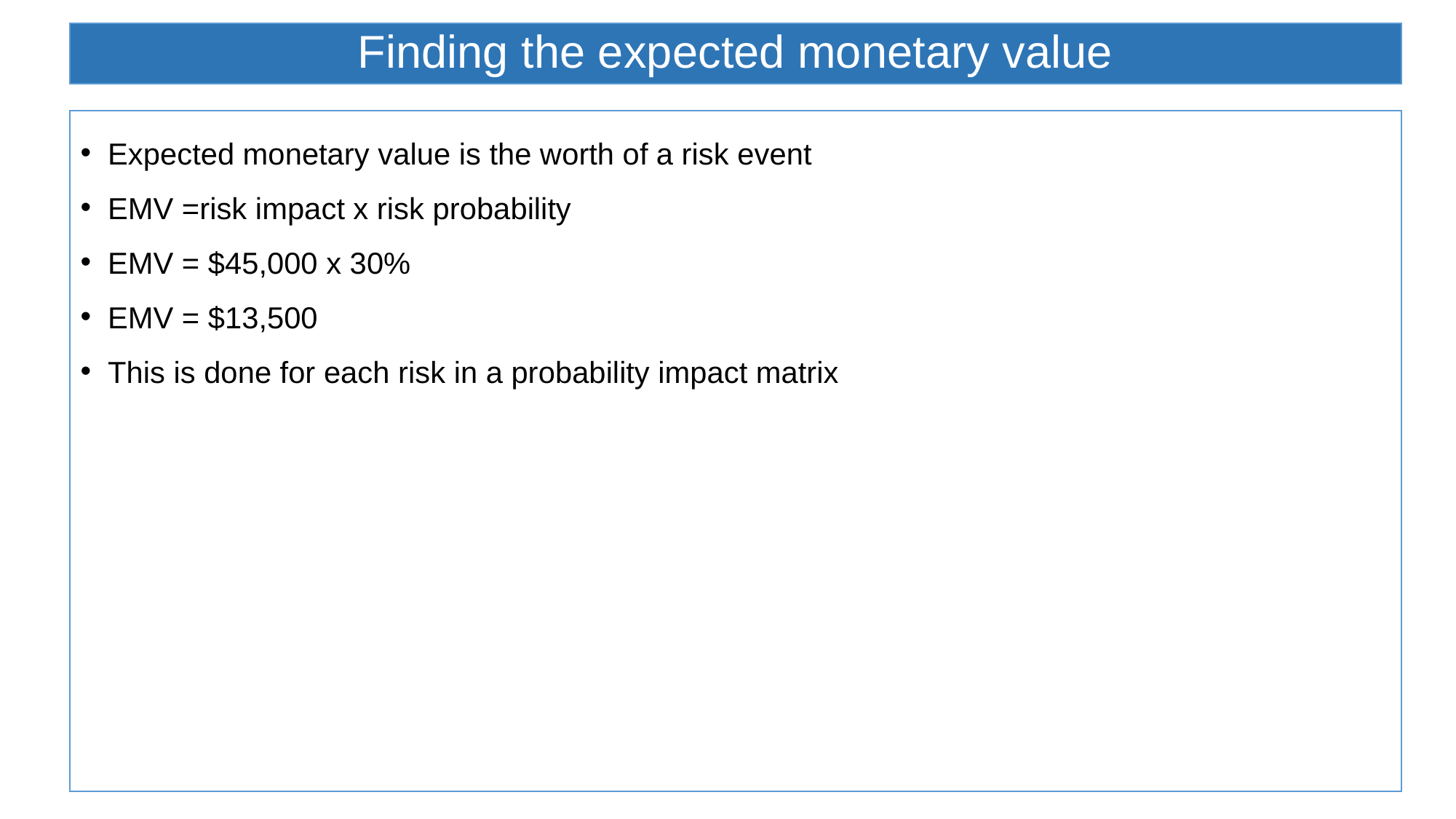

# Finding the expected monetary value
Expected monetary value is the worth of a risk event
EMV =risk impact x risk probability
EMV = $45,000 x 30%
EMV = $13,500
This is done for each risk in a probability impact matrix